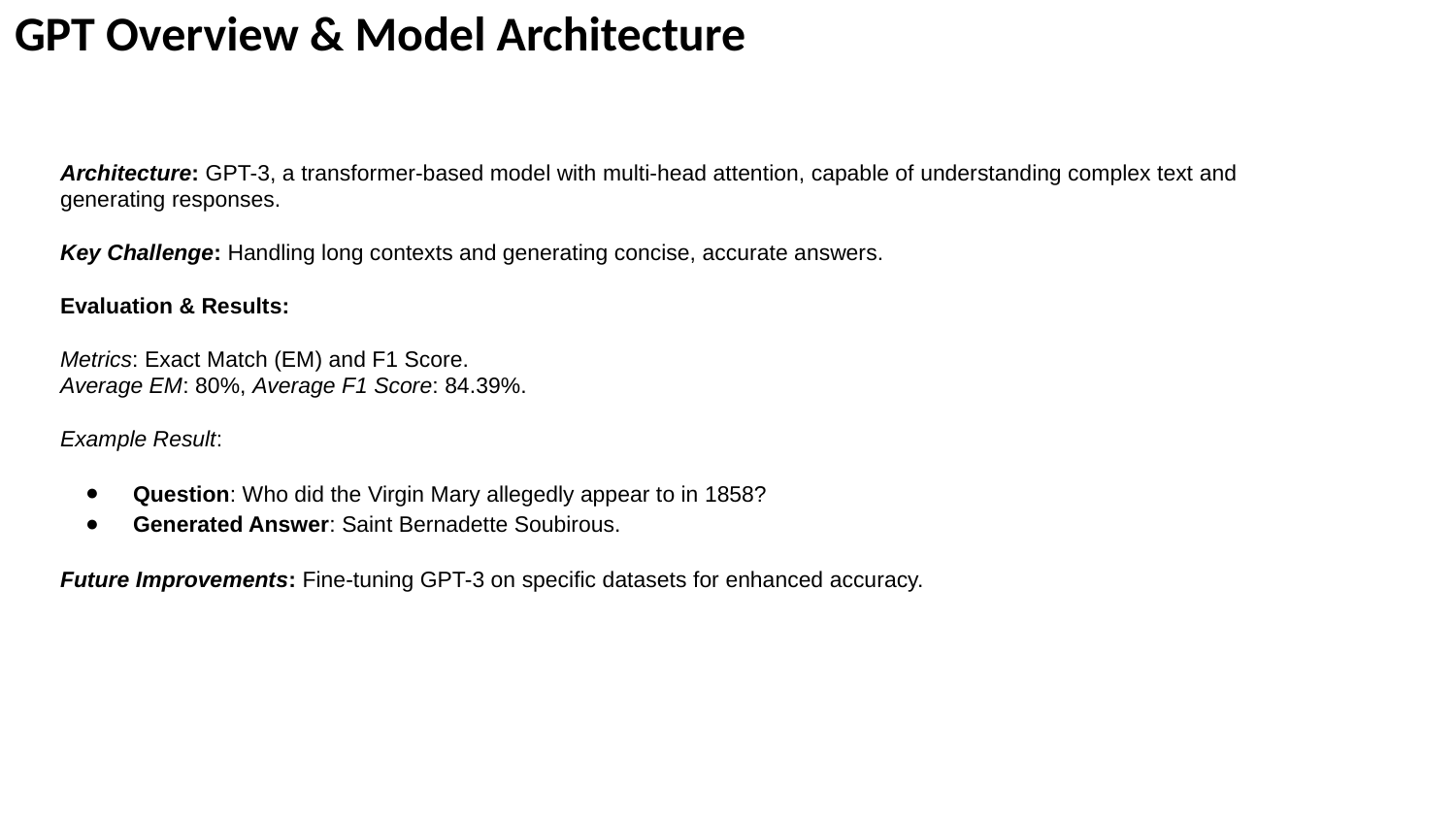

GPT Overview & Model Architecture
Architecture: GPT-3, a transformer-based model with multi-head attention, capable of understanding complex text and generating responses.

Key Challenge: Handling long contexts and generating concise, accurate answers.

Evaluation & Results:

Metrics: Exact Match (EM) and F1 Score.
Average EM: 80%, Average F1 Score: 84.39%.

Example Result:
Question: Who did the Virgin Mary allegedly appear to in 1858?
Generated Answer: Saint Bernadette Soubirous.
Future Improvements: Fine-tuning GPT-3 on specific datasets for enhanced accuracy.